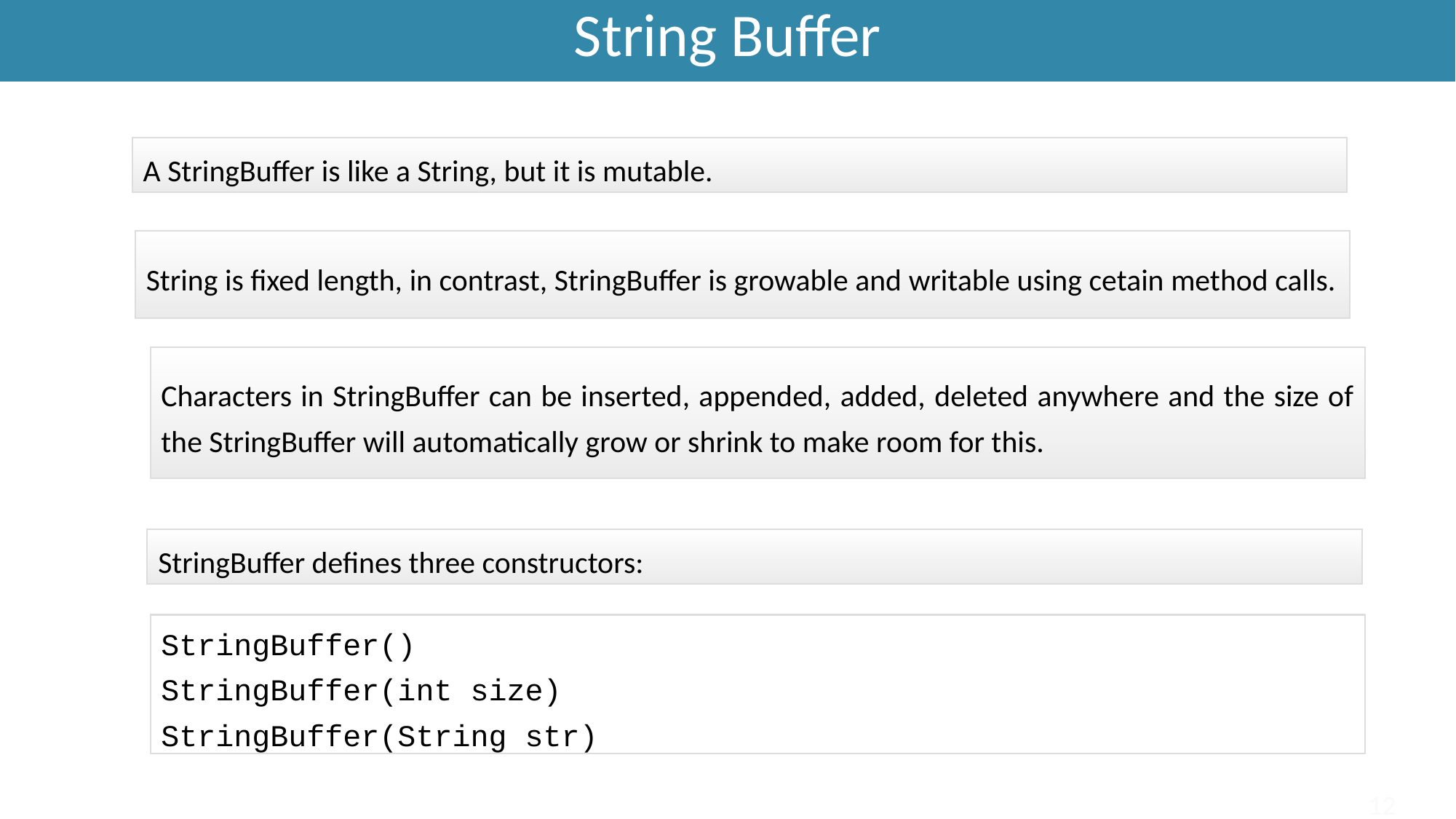

# String Buffer
A StringBuffer is like a String, but it is mutable.
String is fixed length, in contrast, StringBuffer is growable and writable using cetain method calls.
Characters in StringBuffer can be inserted, appended, added, deleted anywhere and the size of the StringBuffer will automatically grow or shrink to make room for this.
StringBuffer defines three constructors:
StringBuffer()
StringBuffer(int size)
StringBuffer(String str)